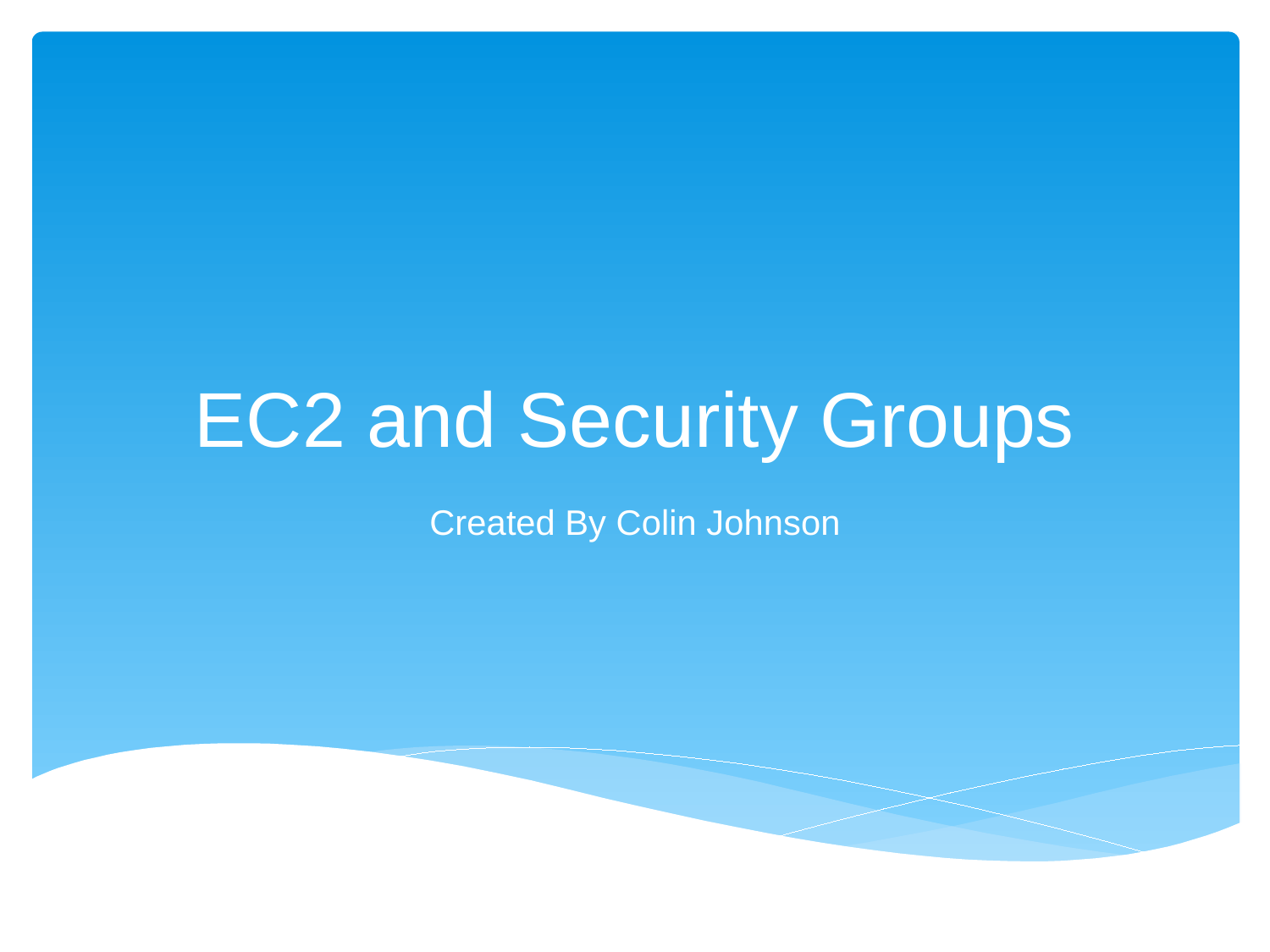

# EC2 and Security Groups
Created By Colin Johnson